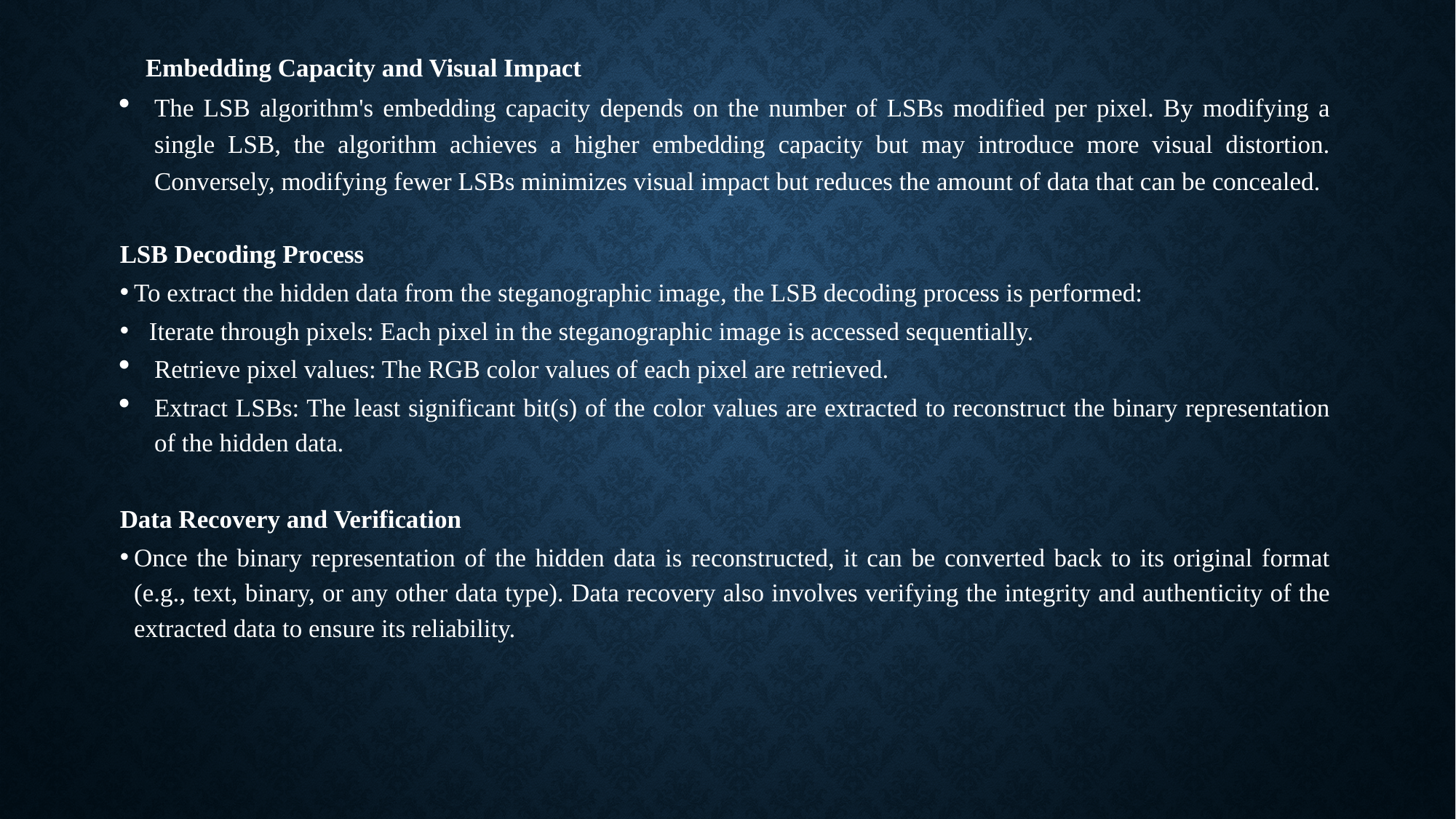

Embedding Capacity and Visual Impact
The LSB algorithm's embedding capacity depends on the number of LSBs modified per pixel. By modifying a single LSB, the algorithm achieves a higher embedding capacity but may introduce more visual distortion. Conversely, modifying fewer LSBs minimizes visual impact but reduces the amount of data that can be concealed.
LSB Decoding Process
To extract the hidden data from the steganographic image, the LSB decoding process is performed:
 Iterate through pixels: Each pixel in the steganographic image is accessed sequentially.
Retrieve pixel values: The RGB color values of each pixel are retrieved.
Extract LSBs: The least significant bit(s) of the color values are extracted to reconstruct the binary representation of the hidden data.

Data Recovery and Verification
Once the binary representation of the hidden data is reconstructed, it can be converted back to its original format (e.g., text, binary, or any other data type). Data recovery also involves verifying the integrity and authenticity of the extracted data to ensure its reliability.